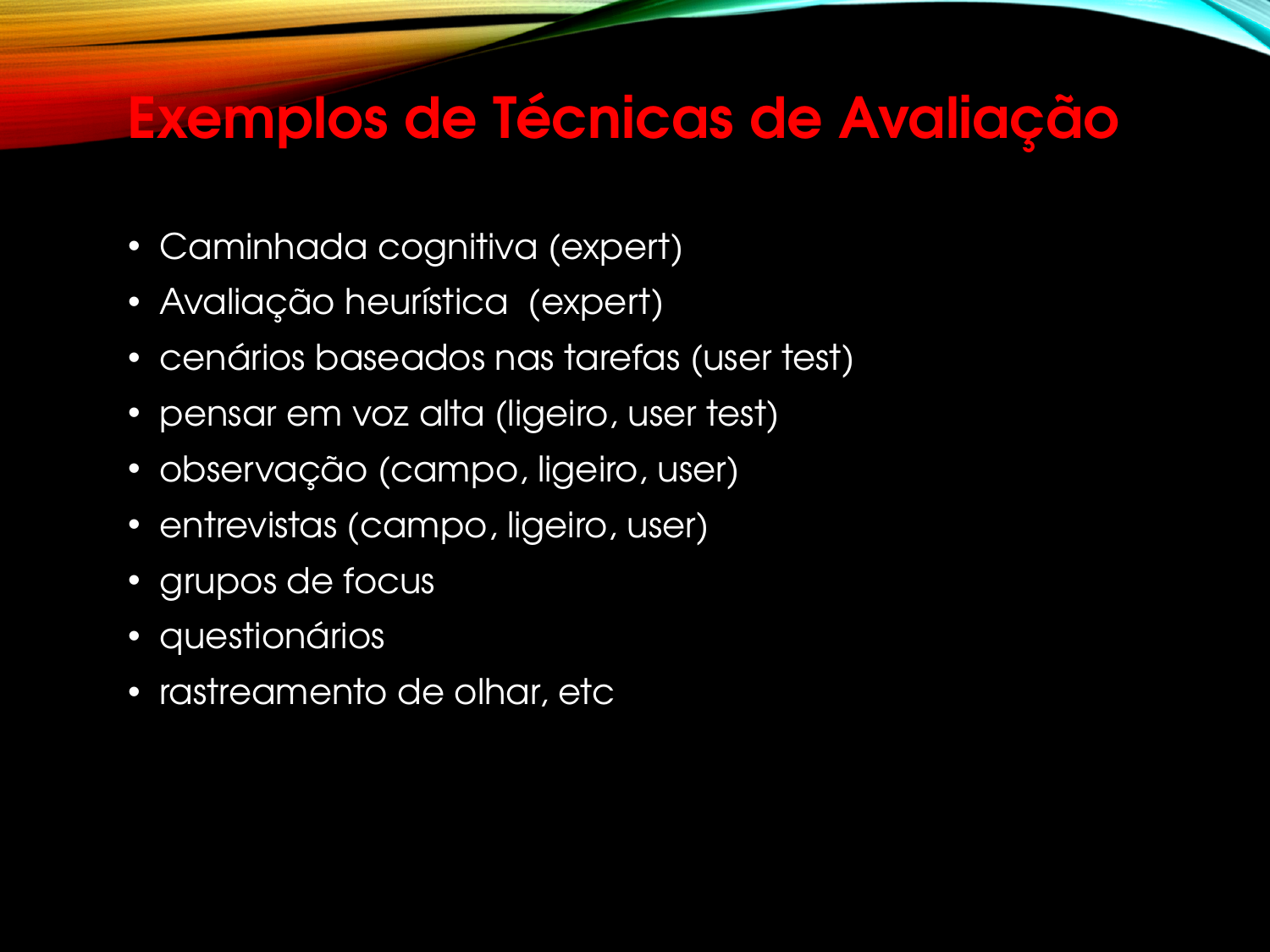

Exemplos de Técnicas de Avaliação
Caminhada cognitiva (expert)
Avaliação heurística  (expert)
cenários baseados nas tarefas (user test)
pensar em voz alta (ligeiro, user test)
observação (campo, ligeiro, user)
entrevistas (campo, ligeiro, user)
grupos de focus
questionários
rastreamento de olhar, etc